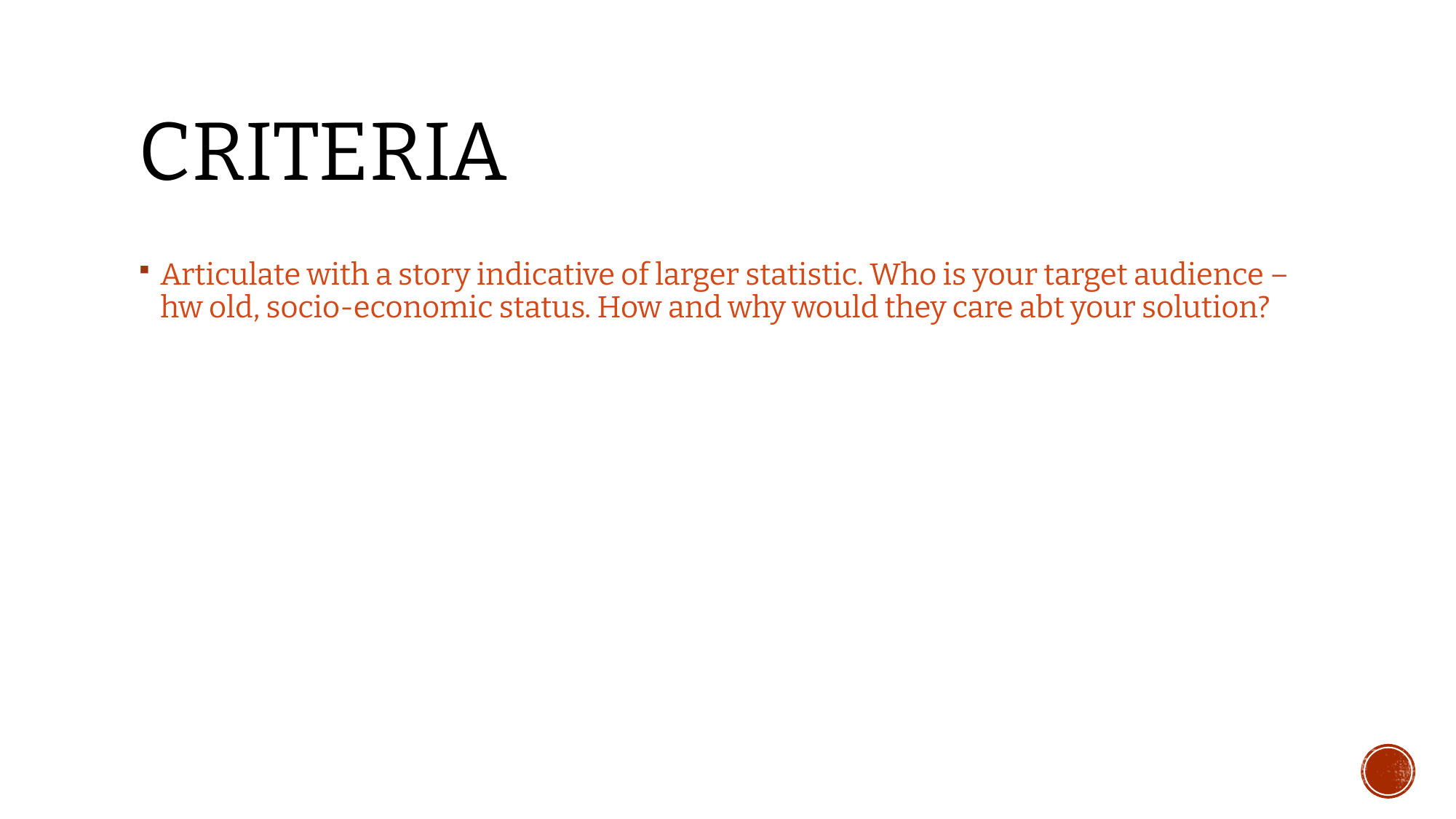

# Criteria
Articulate with a story indicative of larger statistic. Who is your target audience – hw old, socio-economic status. How and why would they care abt your solution?